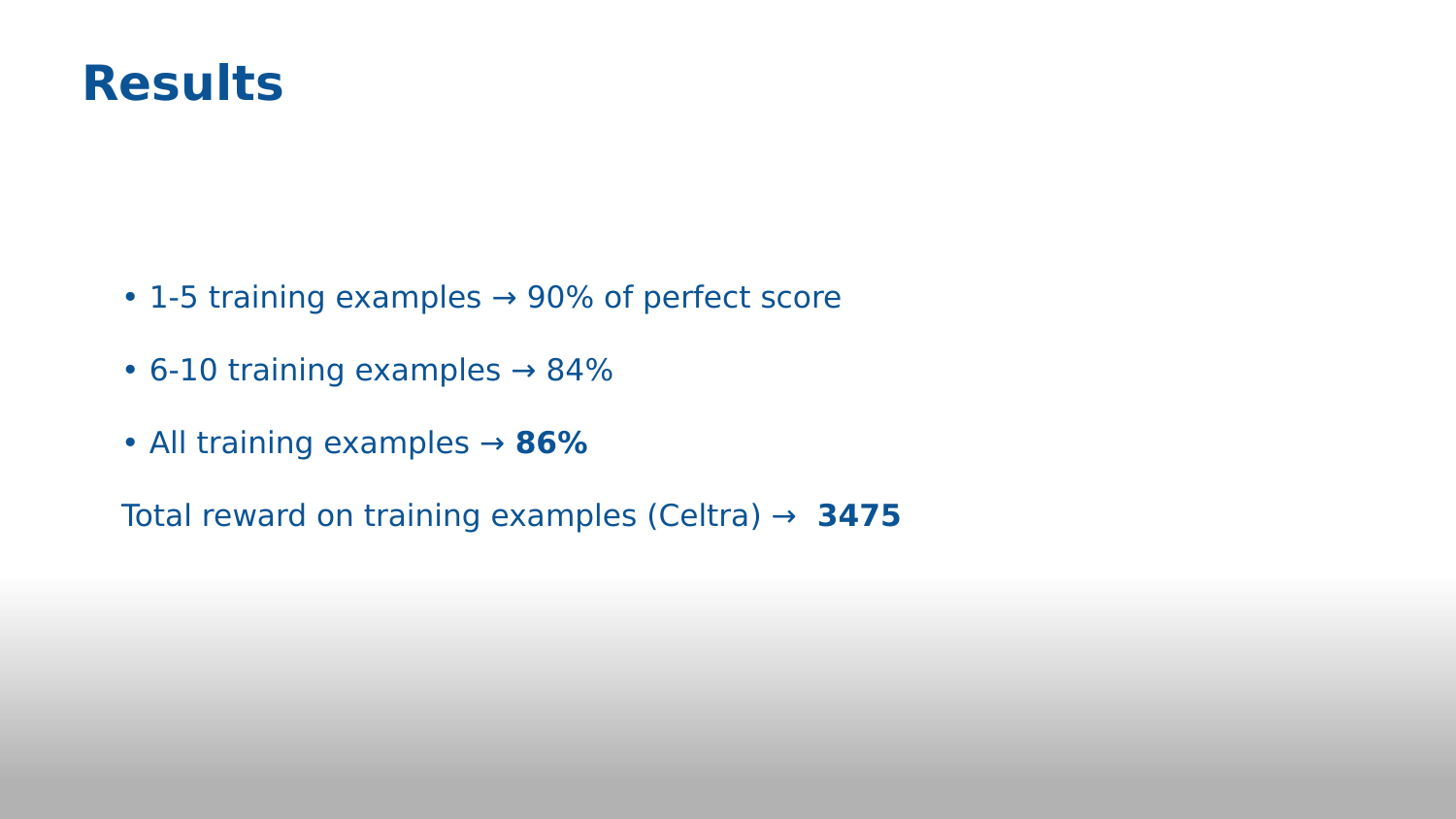

Results
• 1-5 training examples → 90% of perfect score
• 6-10 training examples → 84%
• All training examples → 86%

Total reward on training examples (Celtra) →  3475